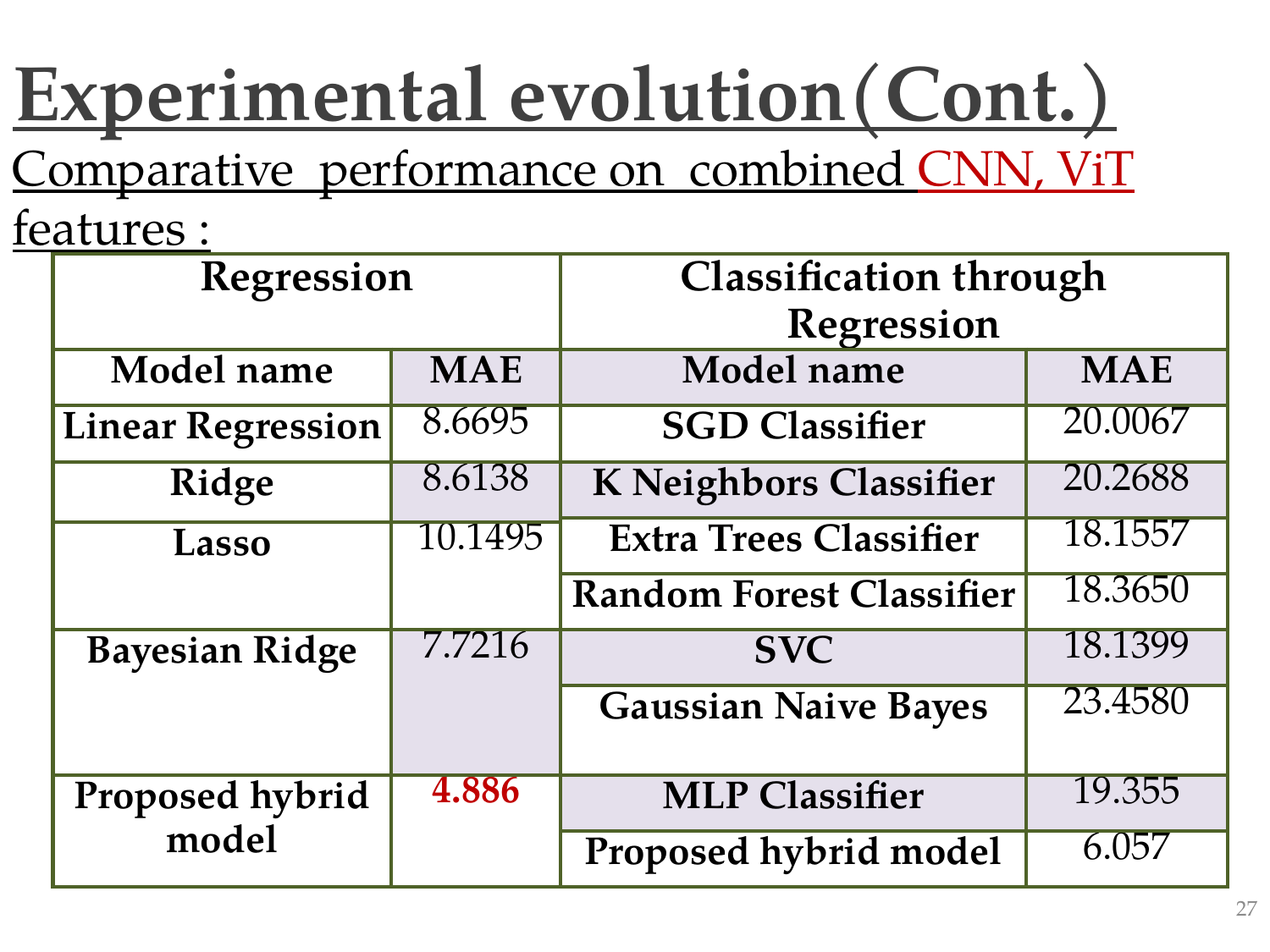

# Experimental evolution(Cont.)
Comparative  performance on  combined CNN, ViT features :
| Regression |  | Classification through Regression |  |
| --- | --- | --- | --- |
| Model name | MAE | Model name | MAE |
| Linear Regression | 8.6695 | SGD Classifier | 20.0067 |
| Ridge | 8.6138 | K Neighbors Classifier | 20.2688 |
|  |  | Extra Trees Classifier | 18.1557 |
| Lasso | 10.1495 |  |  |
|  |  | Random Forest Classifier | 18.3650 |
| Bayesian Ridge | 7.7216 | SVC | 18.1399 |
|  |  | Gaussian Naive Bayes | 23.4580 |
| Proposed hybrid model | 4.886 | MLP Classifier | 19.355 |
|  |  | Proposed hybrid model | 6.057 |
27